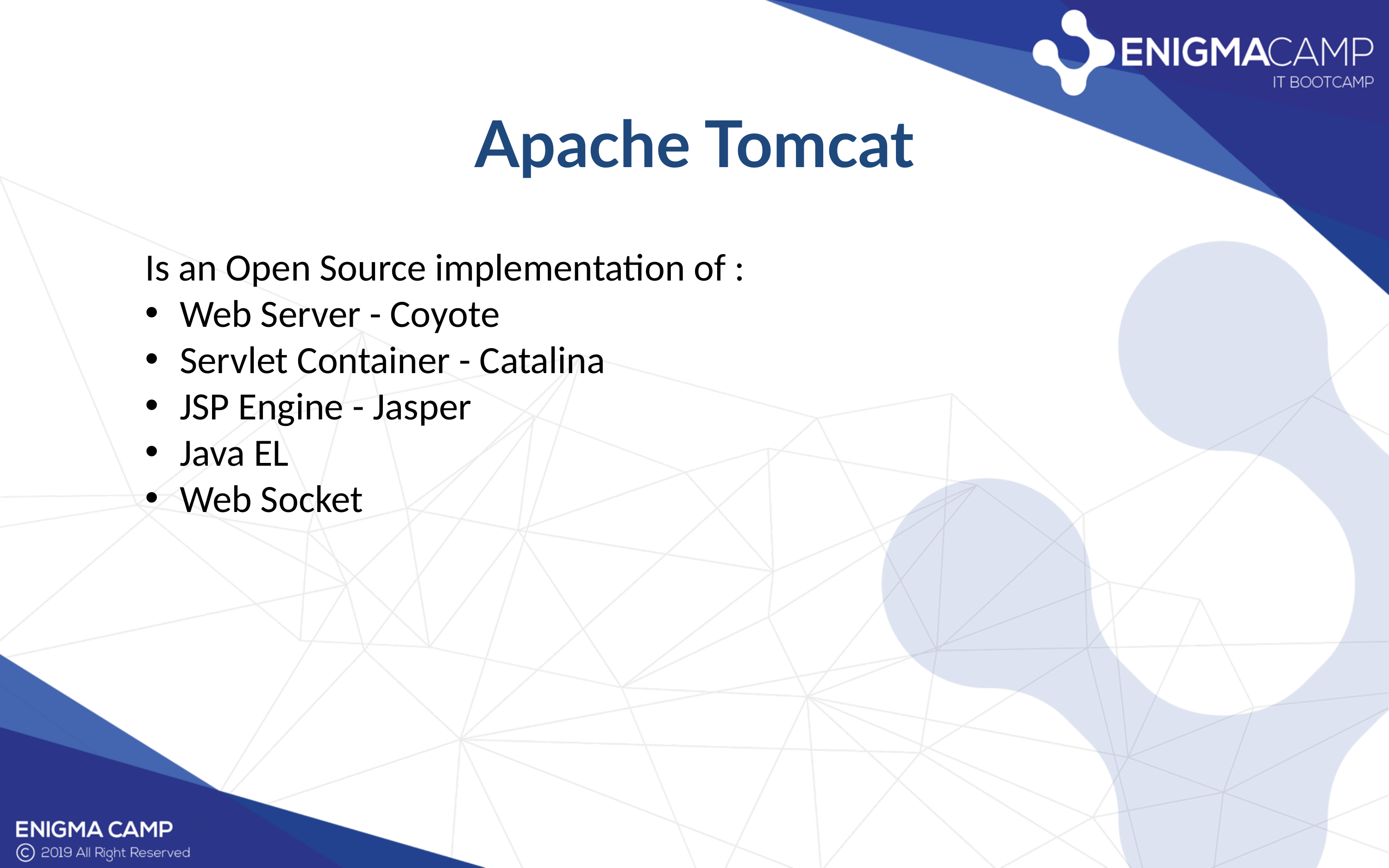

Apache Tomcat
Is an Open Source implementation of :
Web Server - Coyote
Servlet Container - Catalina
JSP Engine - Jasper
Java EL
Web Socket